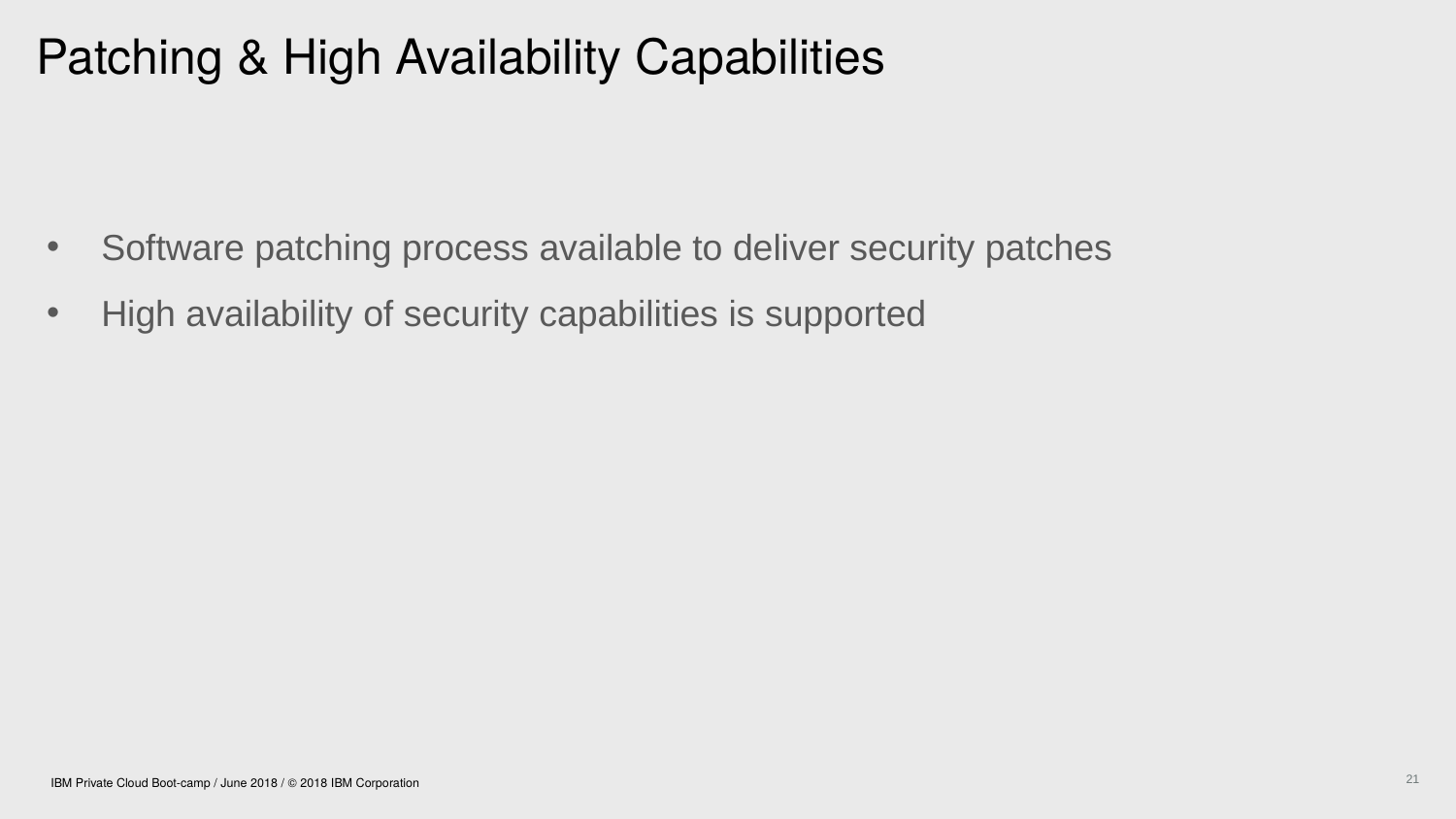

Patching & High Availability Capabilities
Software patching process available to deliver security patches
High availability of security capabilities is supported

IBM Private Cloud Boot-camp / June 2018 / © 2018 IBM Corporation
21